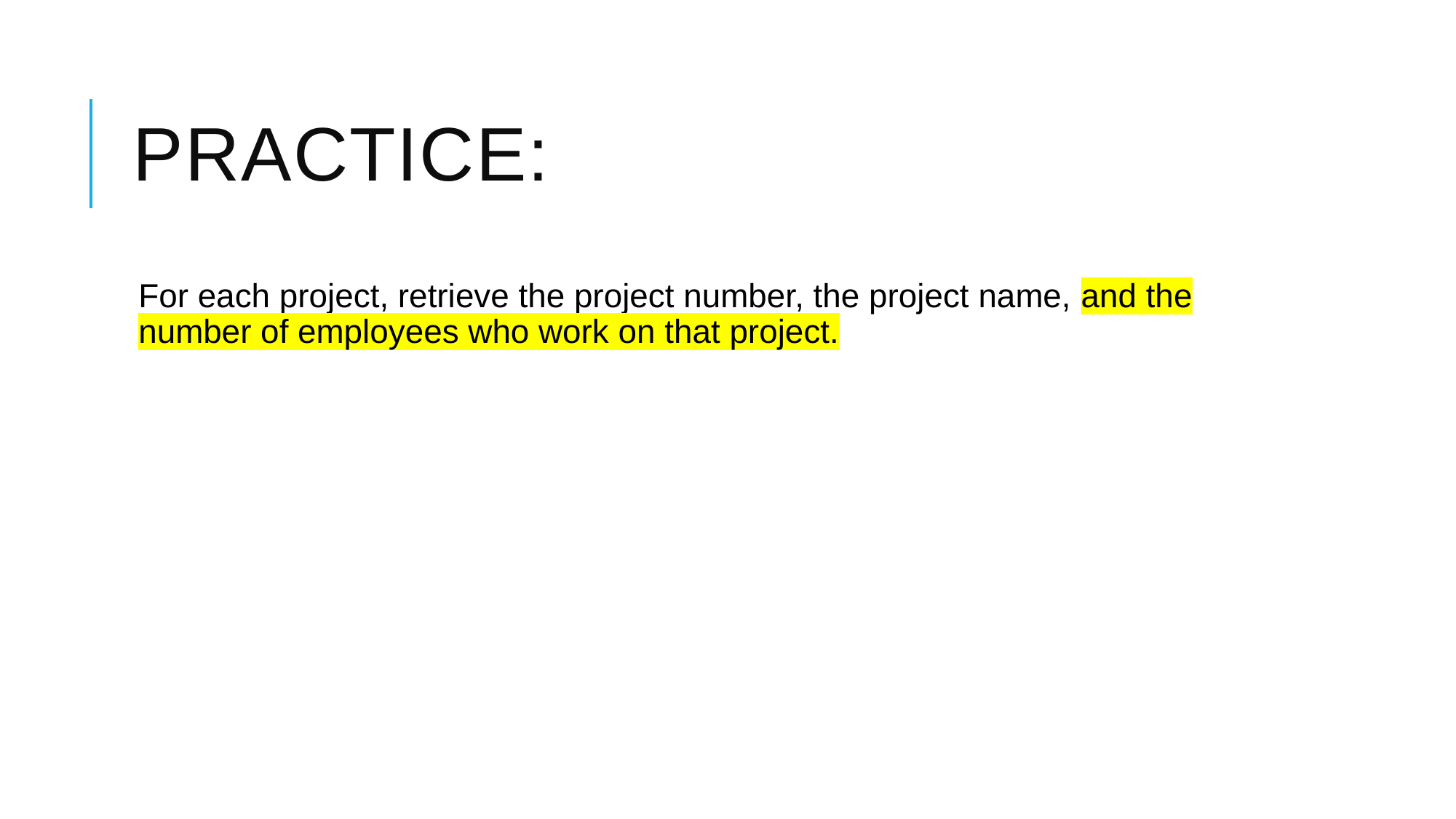

# Practice:
For each project, retrieve the project number, the project name, and the number of employees who work on that project.